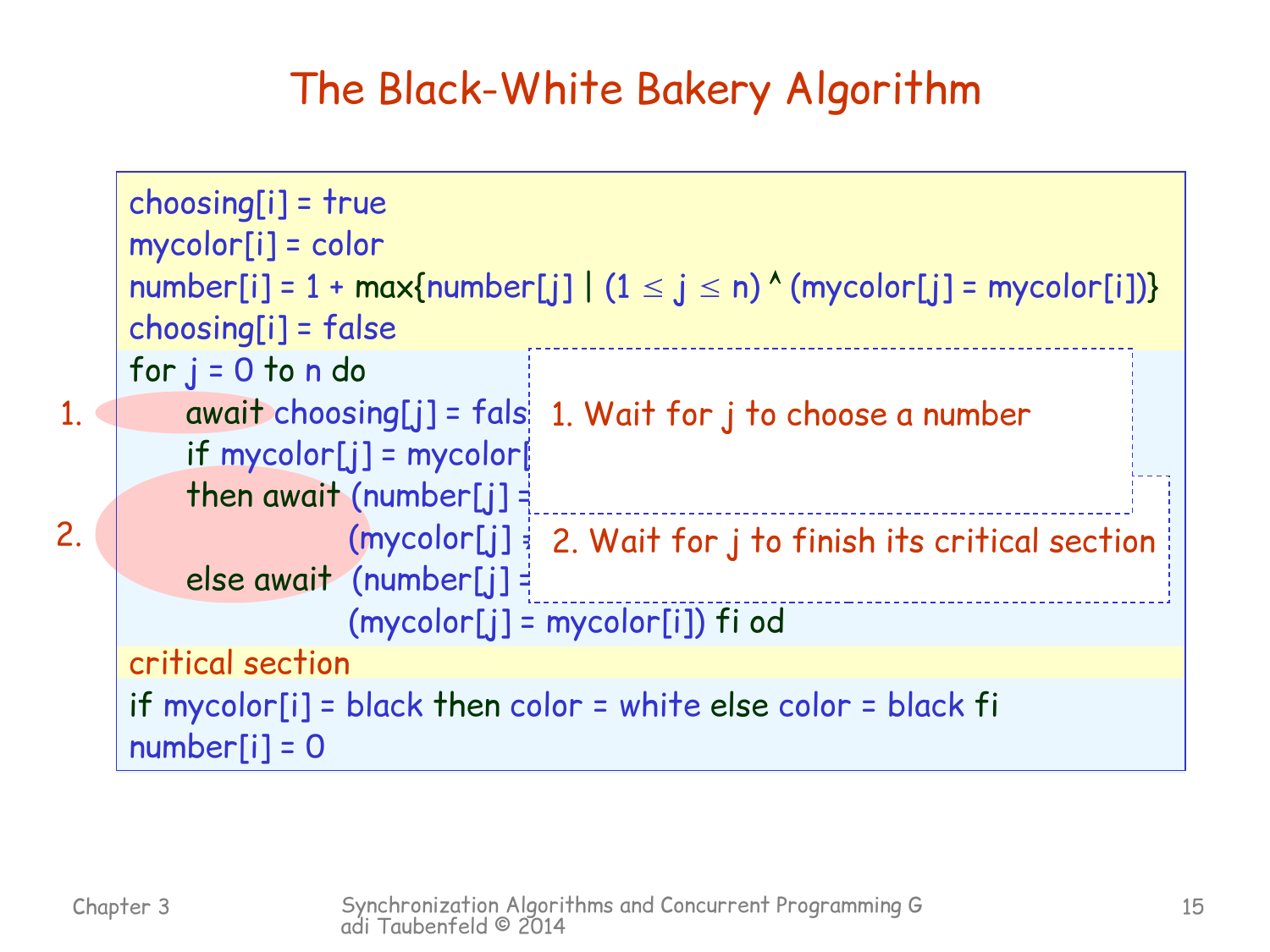

The Black-White Bakery Algorithm

choosing[i] = true
mycolor[i] = color
number[i] = 1 + max{number[j] | (1 ≤ j ≤ n) ∧ (mycolor[j] = mycolor[i])}
choosing[i] = false
for j = 0 to n do
      await choosing[j] = false
      if mycolor[j] = mycolor[i]
      then await (number[j] = 0) ∨ (number[j],j) ≥ (number[i],i) ∨
                       (mycolor[j] ≠ mycolor[i])
      else await  (number[j] = 0) ∨ (mycolor[i] ≠ color) ∨
                       (mycolor[j] = mycolor[i]) fi od
critical section
if mycolor[i] = black then color = white else color = black fi
number[i] = 0

 1. Wait for j to choose a number

1.

 2. Wait for j to finish its critical section

2.

Synchronization Algorithms and Concurrent Programming Gadi Taubenfeld © 2014
Chapter 3